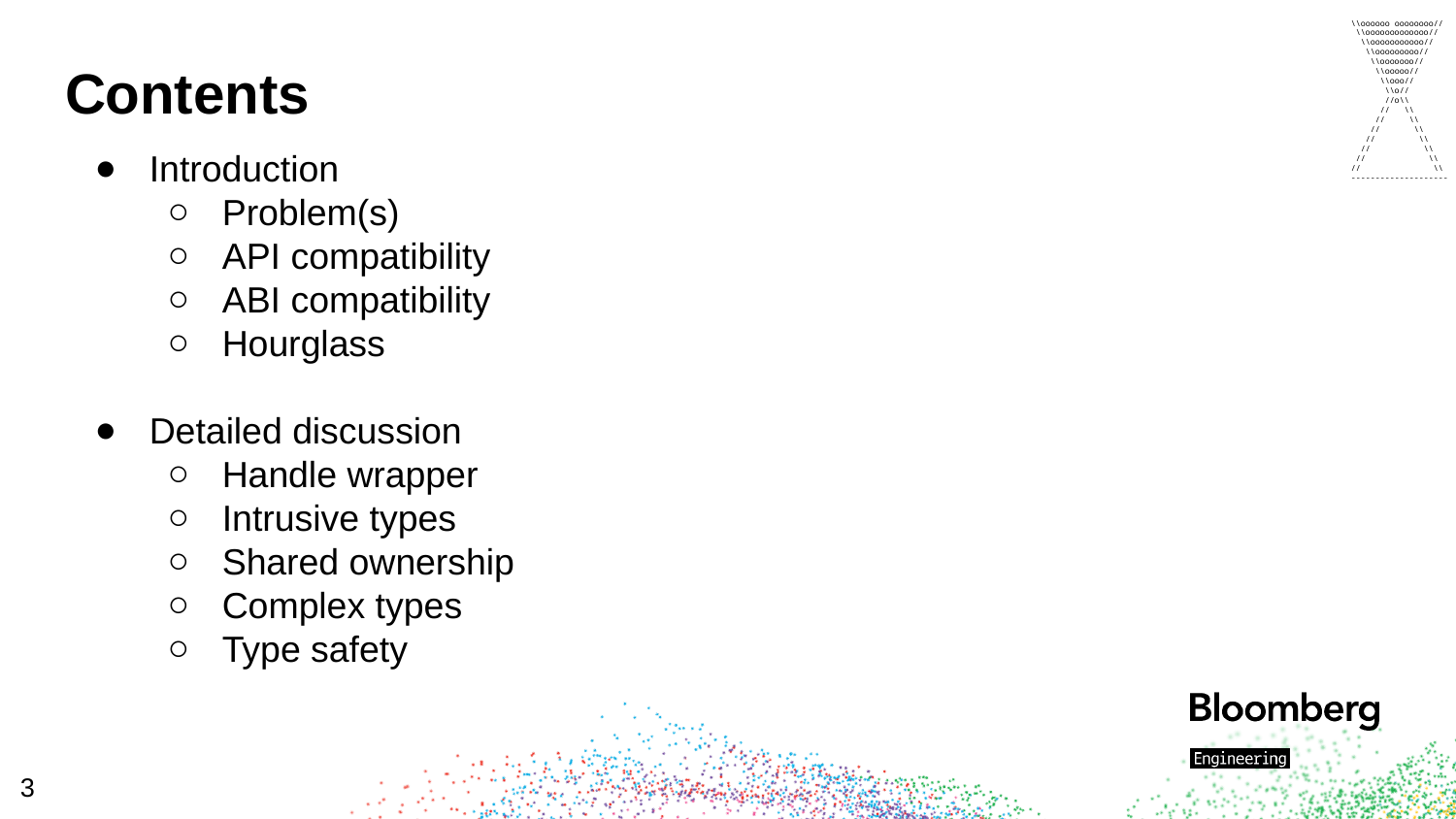

\\oooooo oooooooo//
 \\ooooooooooooo//
  \\ooooooooooo//
   \\ooooooooo//
    \\ooooooo//
     \\ooooo//
      \\ooo//
       \\o//
       //o\\
      //   \\
     //     \\
    //       \\
   //         \\
  //           \\
 //             \\
//               \\
--------------------
# Contents
Introduction
Problem(s)
API compatibility
ABI compatibility
Hourglass

Detailed discussion
Handle wrapper
Intrusive types
Shared ownership
Complex types
Type safety

3